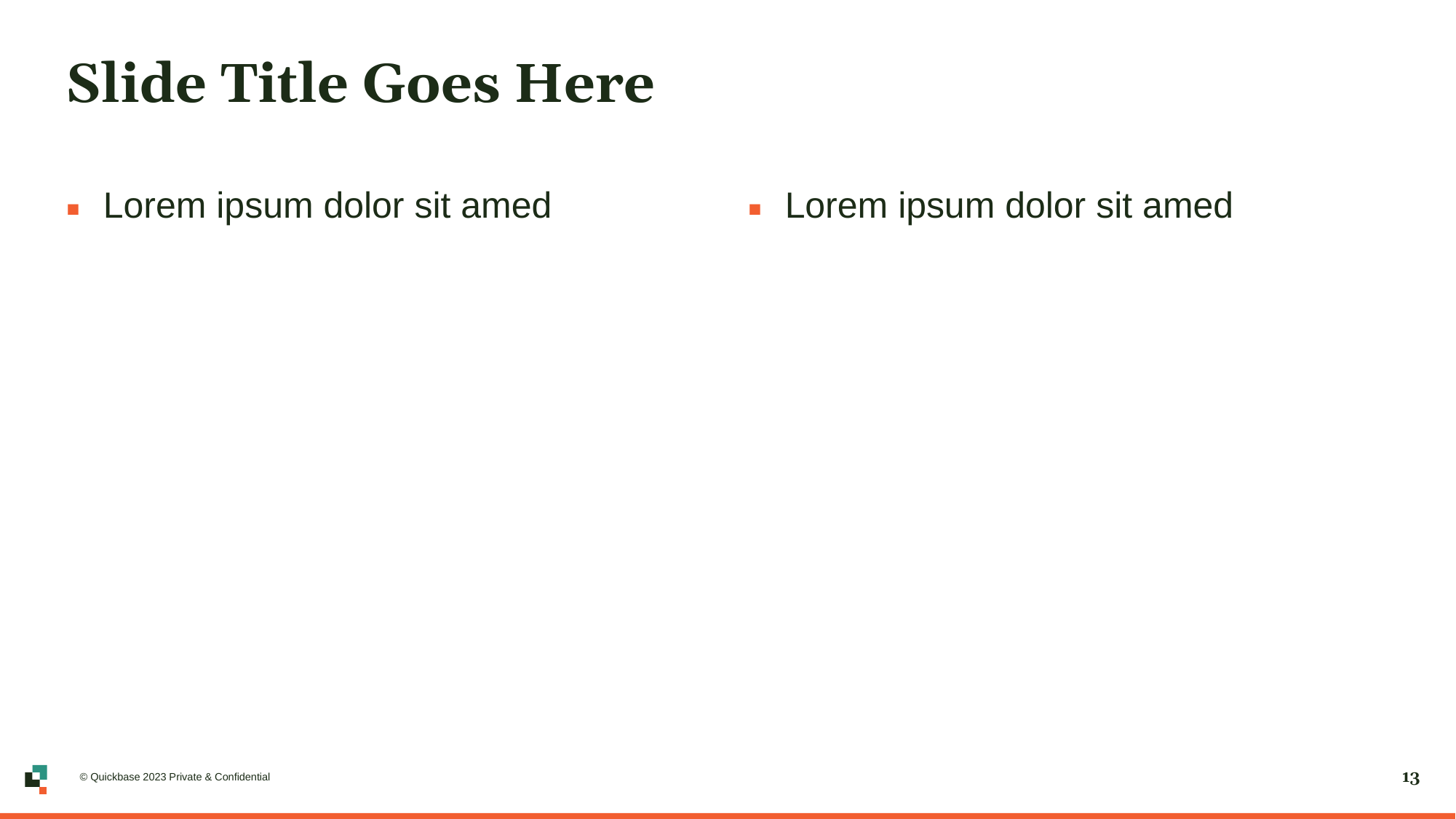

# Slide Title Goes Here
Lorem ipsum dolor sit amed
Lorem ipsum dolor sit amed
© Quickbase 2023 Private & Confidential
13